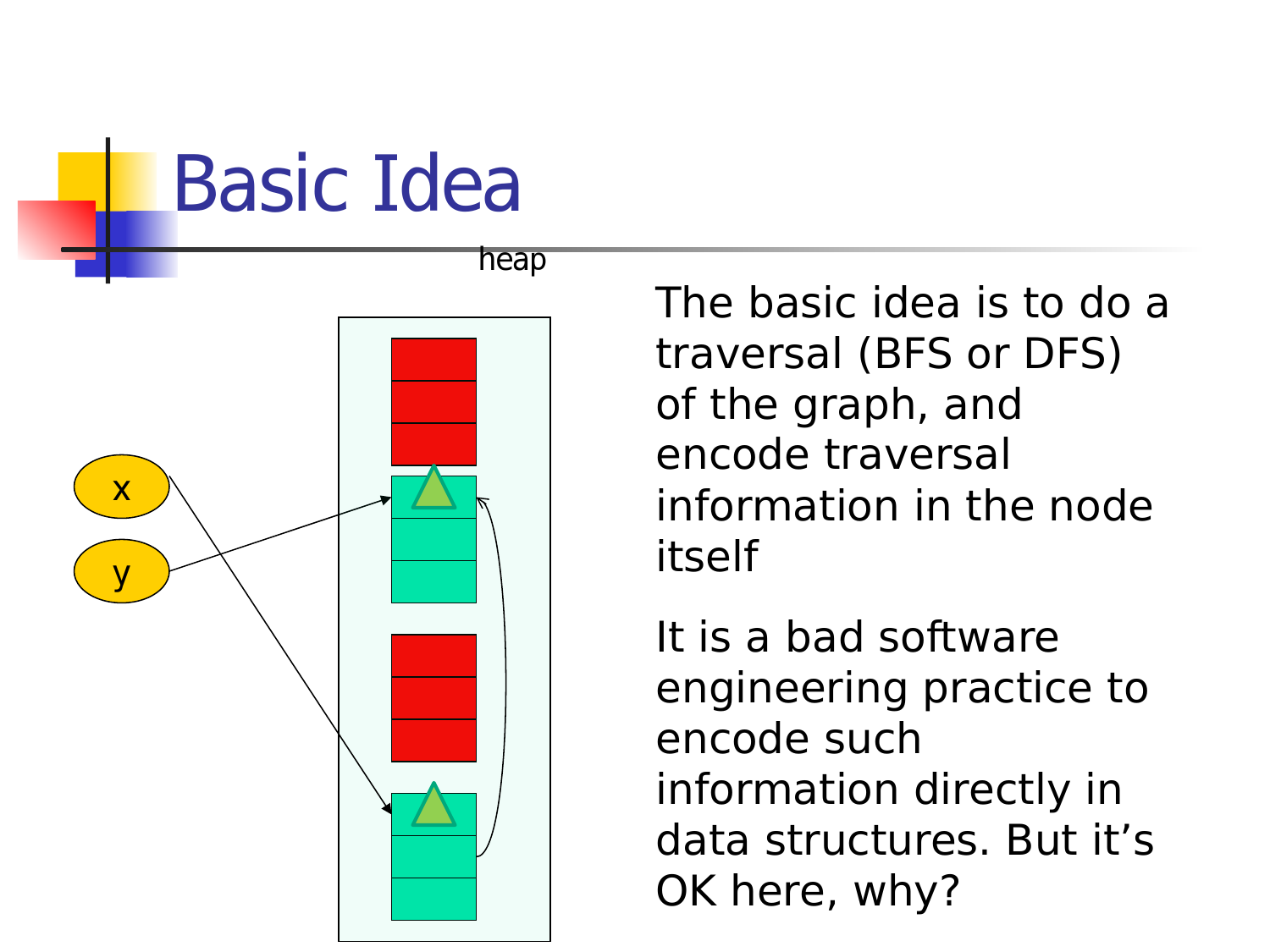

# Basic Idea
heap
The basic idea is to do a traversal (BFS or DFS) of the graph, and encode traversal information in the node itself

x

y
It is a bad software engineering practice to encode such information directly in data structures. But it’s OK here, why?